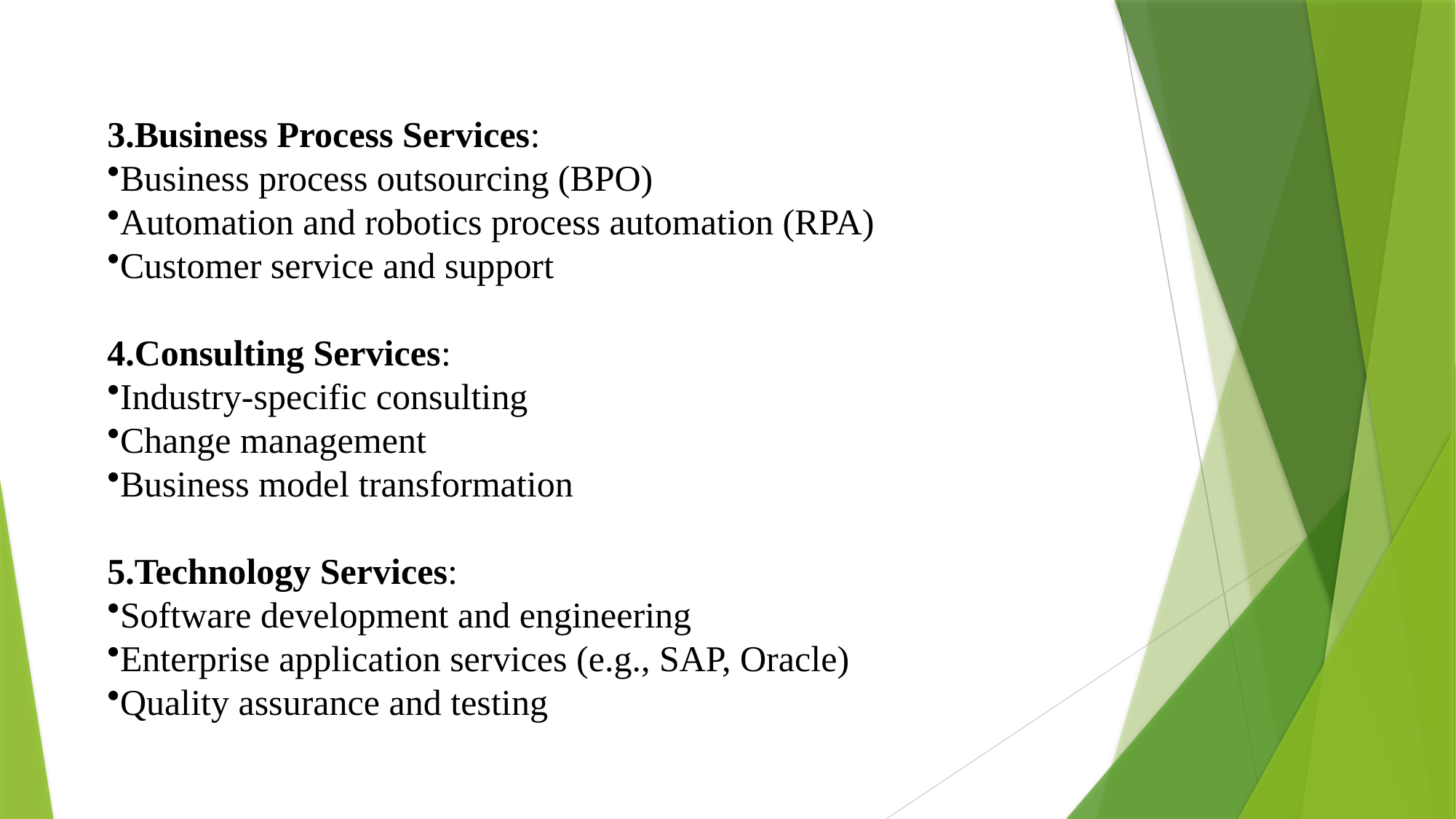

3.Business Process Services:
Business process outsourcing (BPO)
Automation and robotics process automation (RPA)
Customer service and support

4.Consulting Services:
Industry-specific consulting
Change management
Business model transformation

5.Technology Services:
Software development and engineering
Enterprise application services (e.g., SAP, Oracle)
Quality assurance and testing